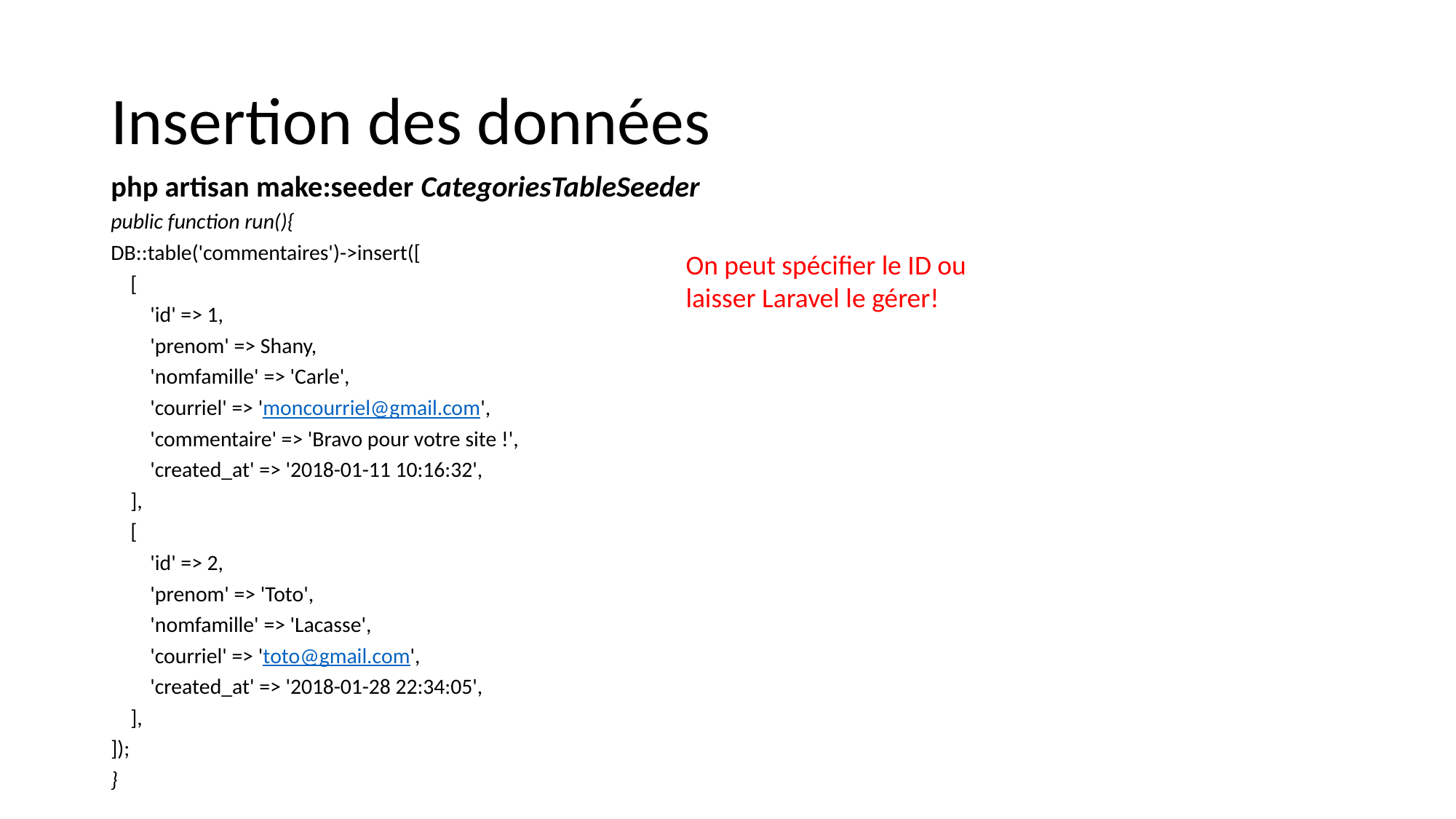

# Insertion des données
php artisan make:seeder CategoriesTableSeeder
public function run(){
DB::table('commentaires')->insert([
    [
        'id' => 1,
        'prenom' => Shany,
        'nomfamille' => 'Carle',
        'courriel' => 'moncourriel@gmail.com',
        'commentaire' => 'Bravo pour votre site !',
        'created_at' => '2018-01-11 10:16:32',
    ],
    [
        'id' => 2,
        'prenom' => 'Toto',
        'nomfamille' => 'Lacasse',
        'courriel' => 'toto@gmail.com',
        'created_at' => '2018-01-28 22:34:05',
    ],
]);
}
On peut spécifier le ID ou laisser Laravel le gérer!